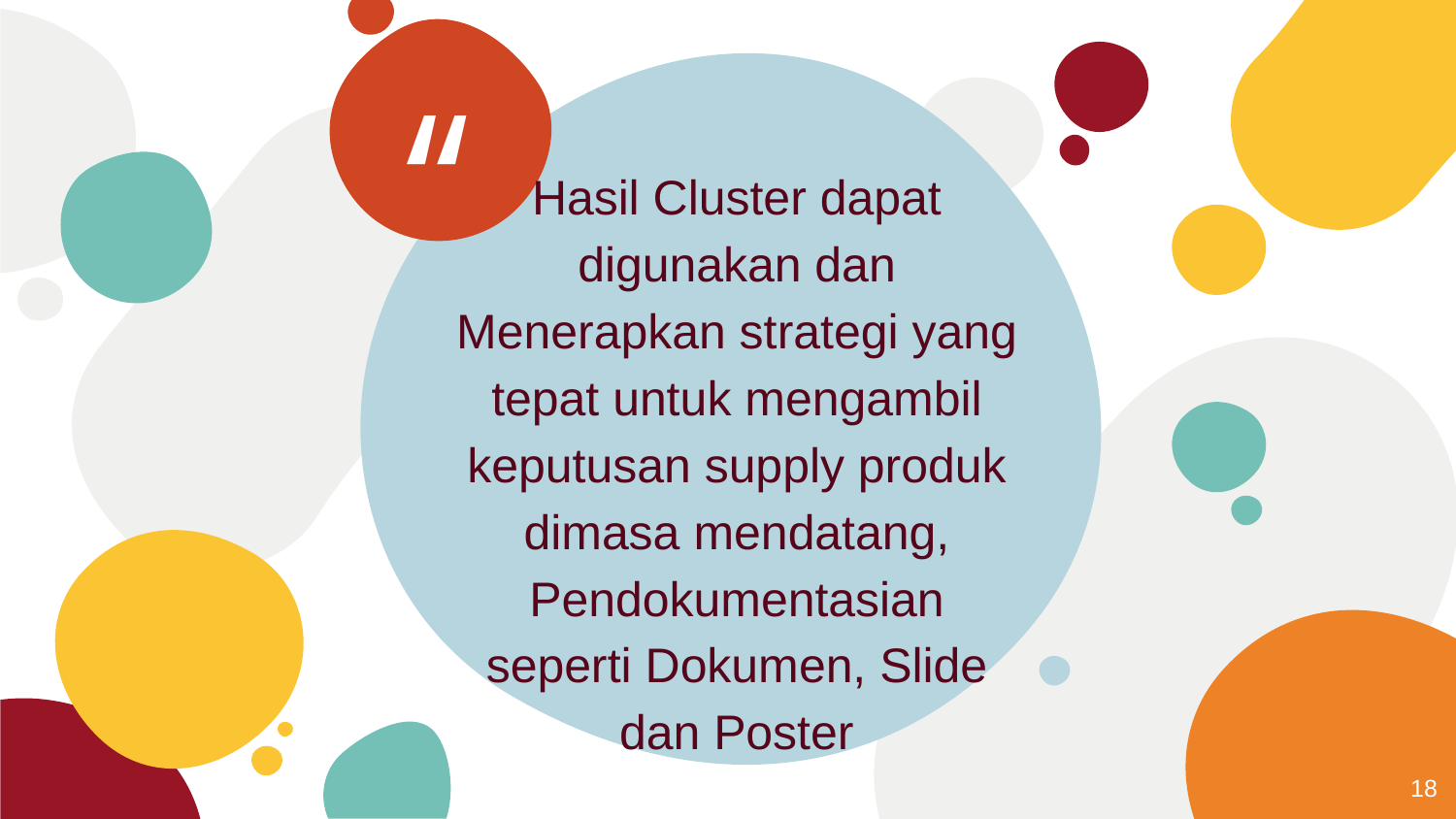

Hasil Cluster dapat digunakan dan Menerapkan strategi yang tepat untuk mengambil keputusan supply produk dimasa mendatang, Pendokumentasian seperti Dokumen, Slide dan Poster
18